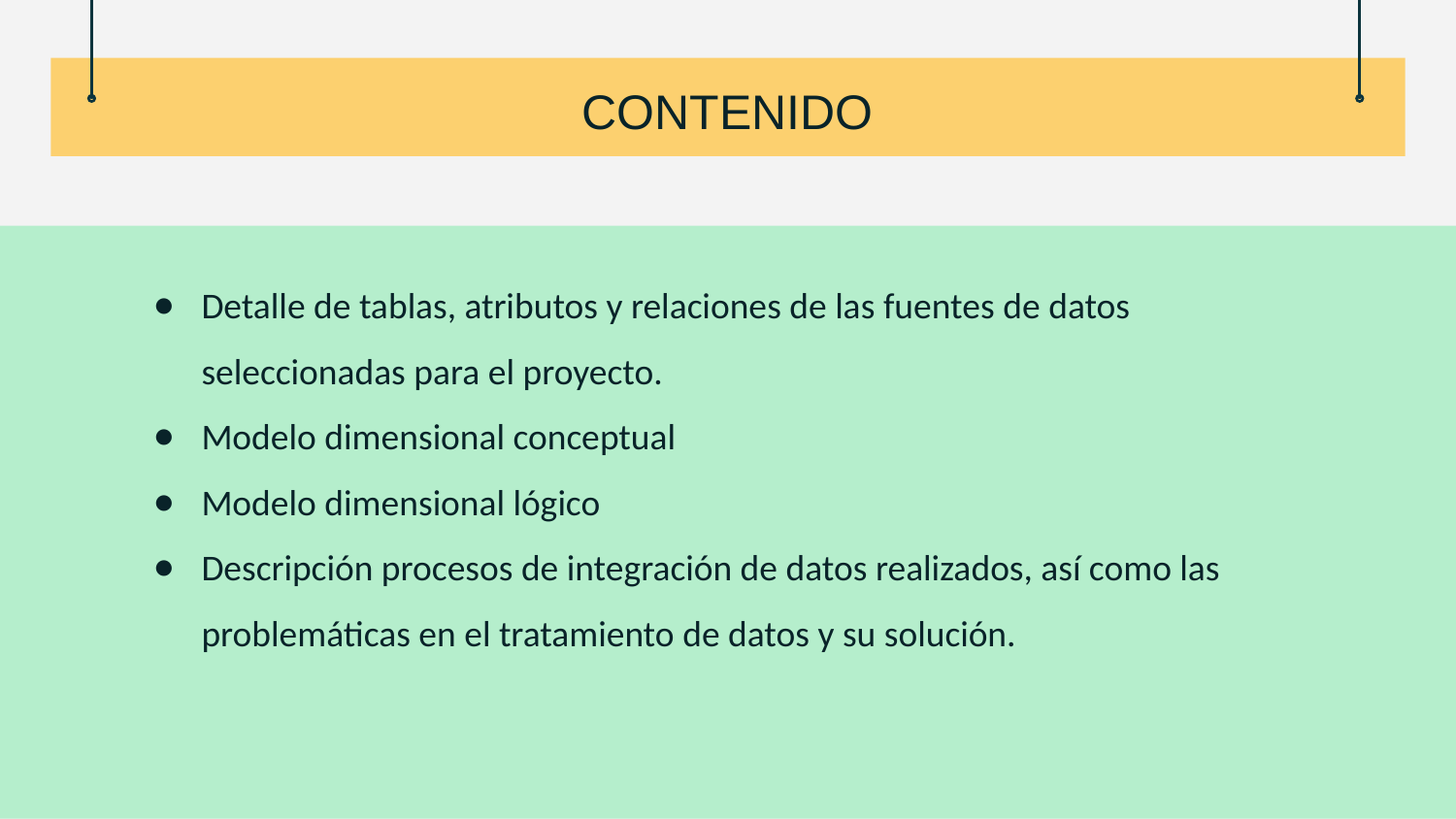

# CONTENIDO
Detalle de tablas, atributos y relaciones de las fuentes de datos seleccionadas para el proyecto.
Modelo dimensional conceptual
Modelo dimensional lógico
Descripción procesos de integración de datos realizados, así como las problemáticas en el tratamiento de datos y su solución.